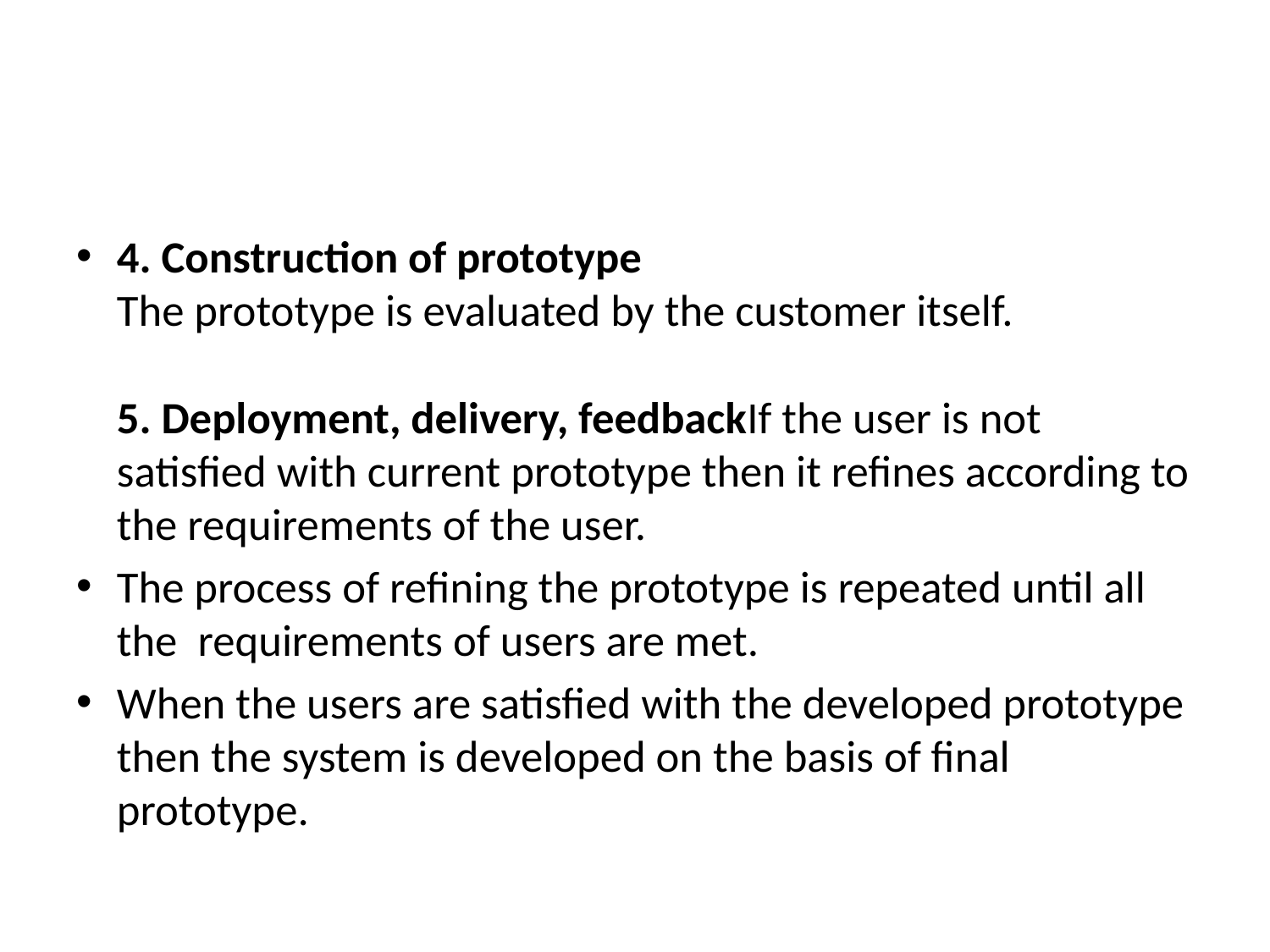

#
4. Construction of prototype
The prototype is evaluated by the customer itself.
5. Deployment, delivery, feedbackIf the user is not satisfied with current prototype then it refines according to the requirements of the user.
The process of refining the prototype is repeated until all the  requirements of users are met.
When the users are satisfied with the developed prototype then the system is developed on the basis of final prototype.